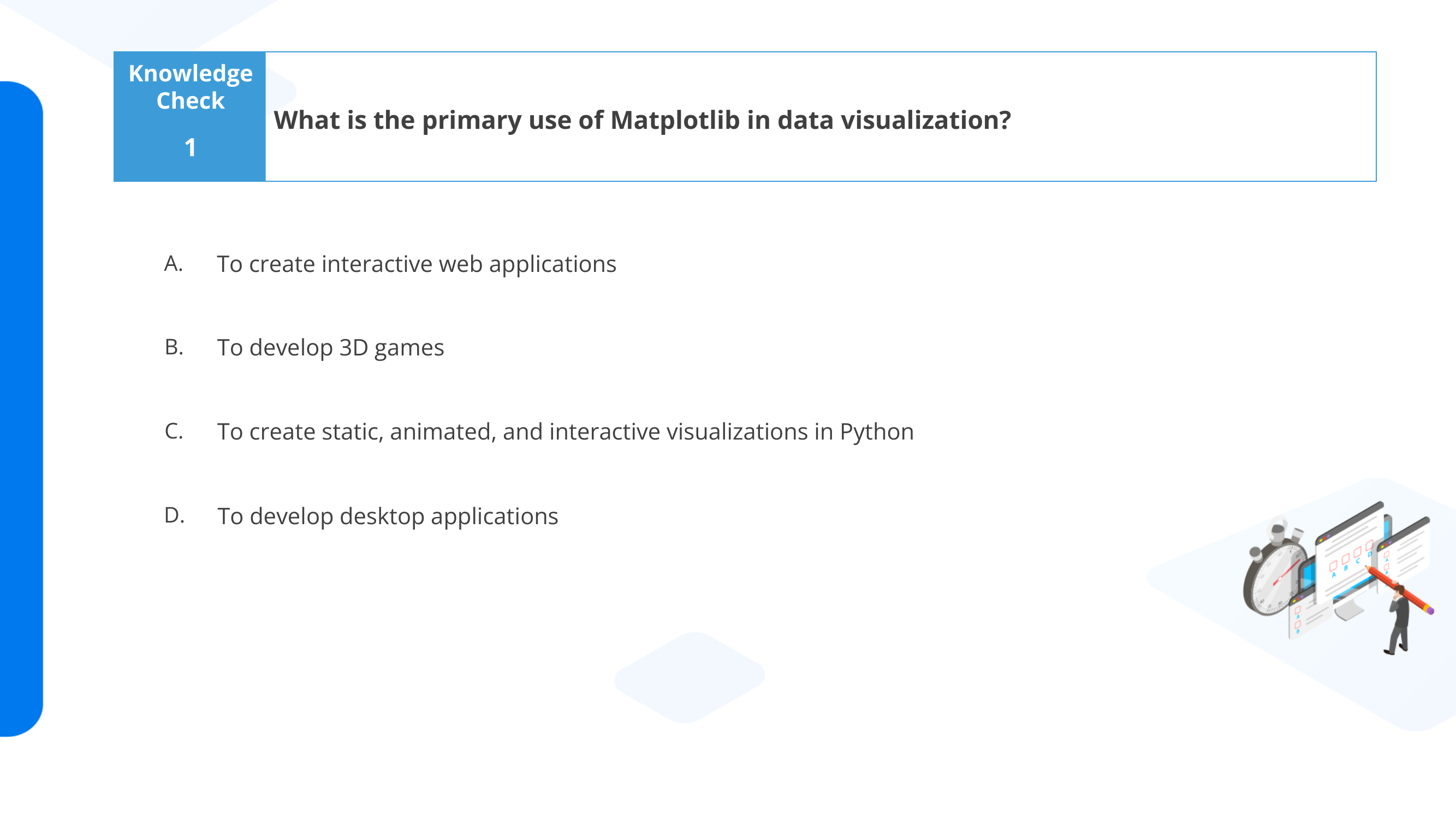

What is the primary use of Matplotlib in data visualization?
1
To create interactive web applications
To develop 3D games
To create static, animated, and interactive visualizations in Python
To develop desktop applications